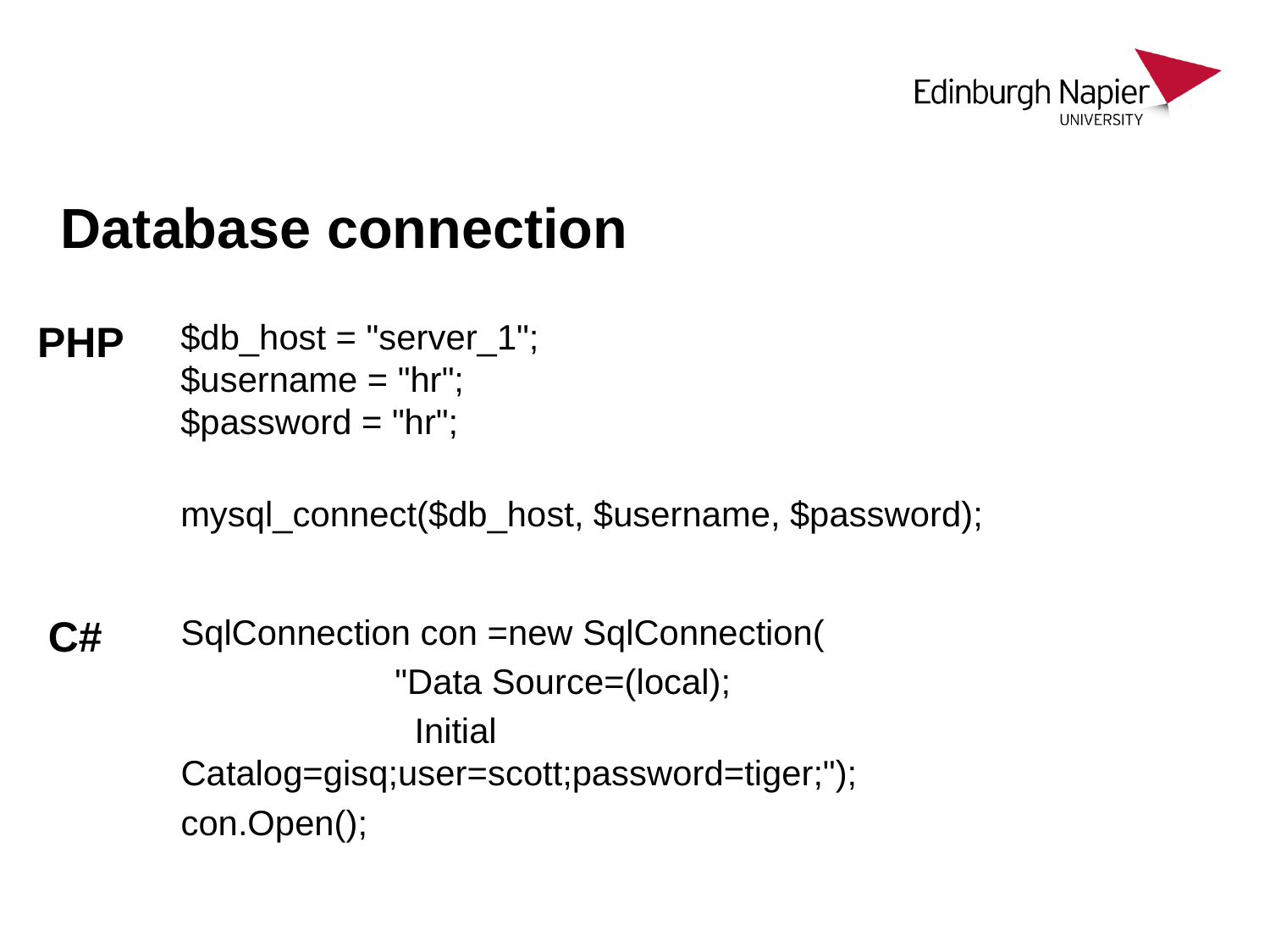

# Database connection
PHP
$db_host = "server_1";
$username = "hr";
$password = "hr";
mysql_connect($db_host, $username, $password);
C#
SqlConnection con =new SqlConnection(
                      "Data Source=(local);
                        Initial Catalog=gisq;user=scott;password=tiger;");
con.Open();